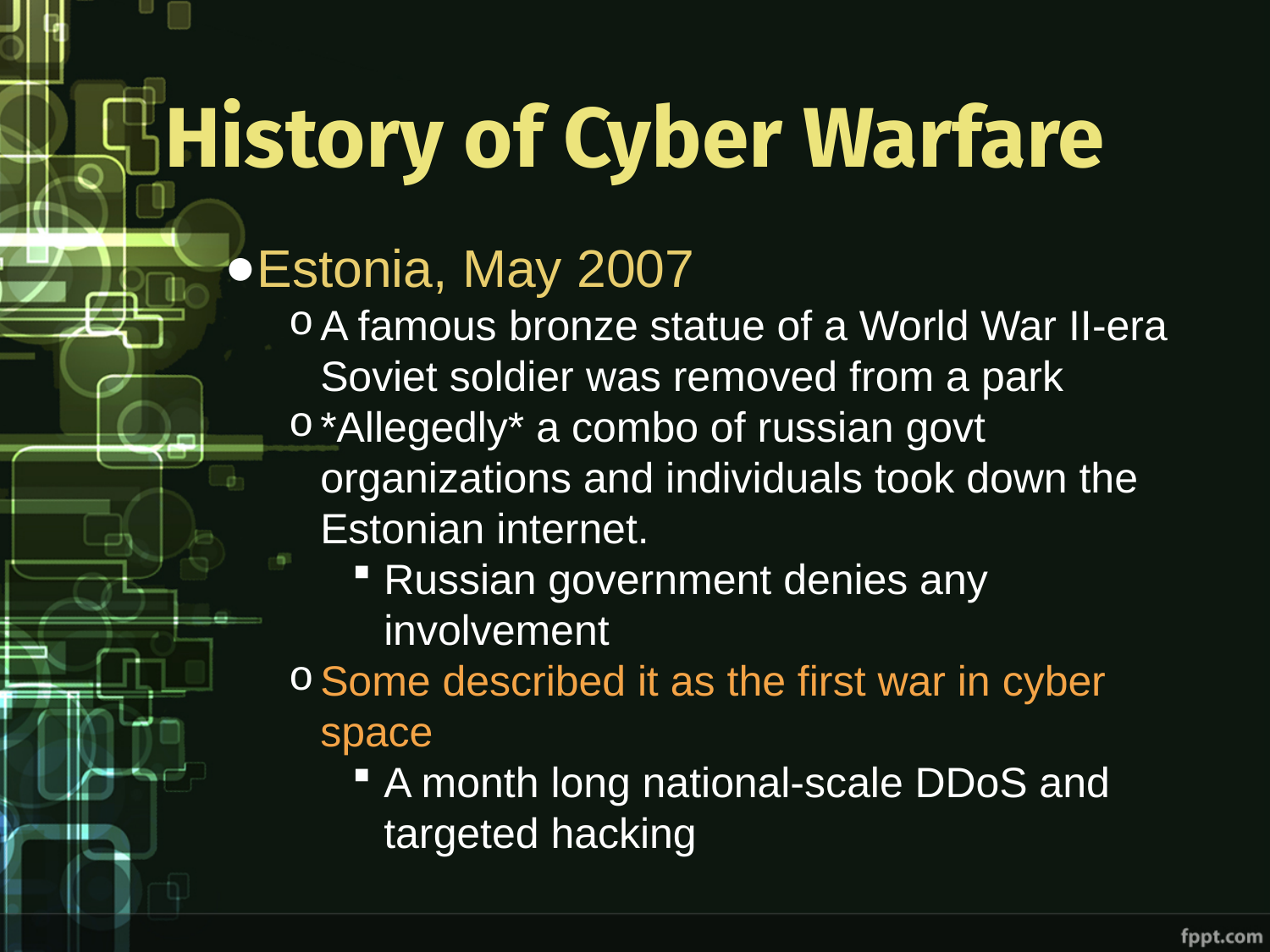

# History of Cyber Warfare
Estonia, May 2007
A famous bronze statue of a World War II-era Soviet soldier was removed from a park
*Allegedly* a combo of russian govt organizations and individuals took down the Estonian internet.
Russian government denies any involvement
Some described it as the first war in cyber space
A month long national-scale DDoS and targeted hacking